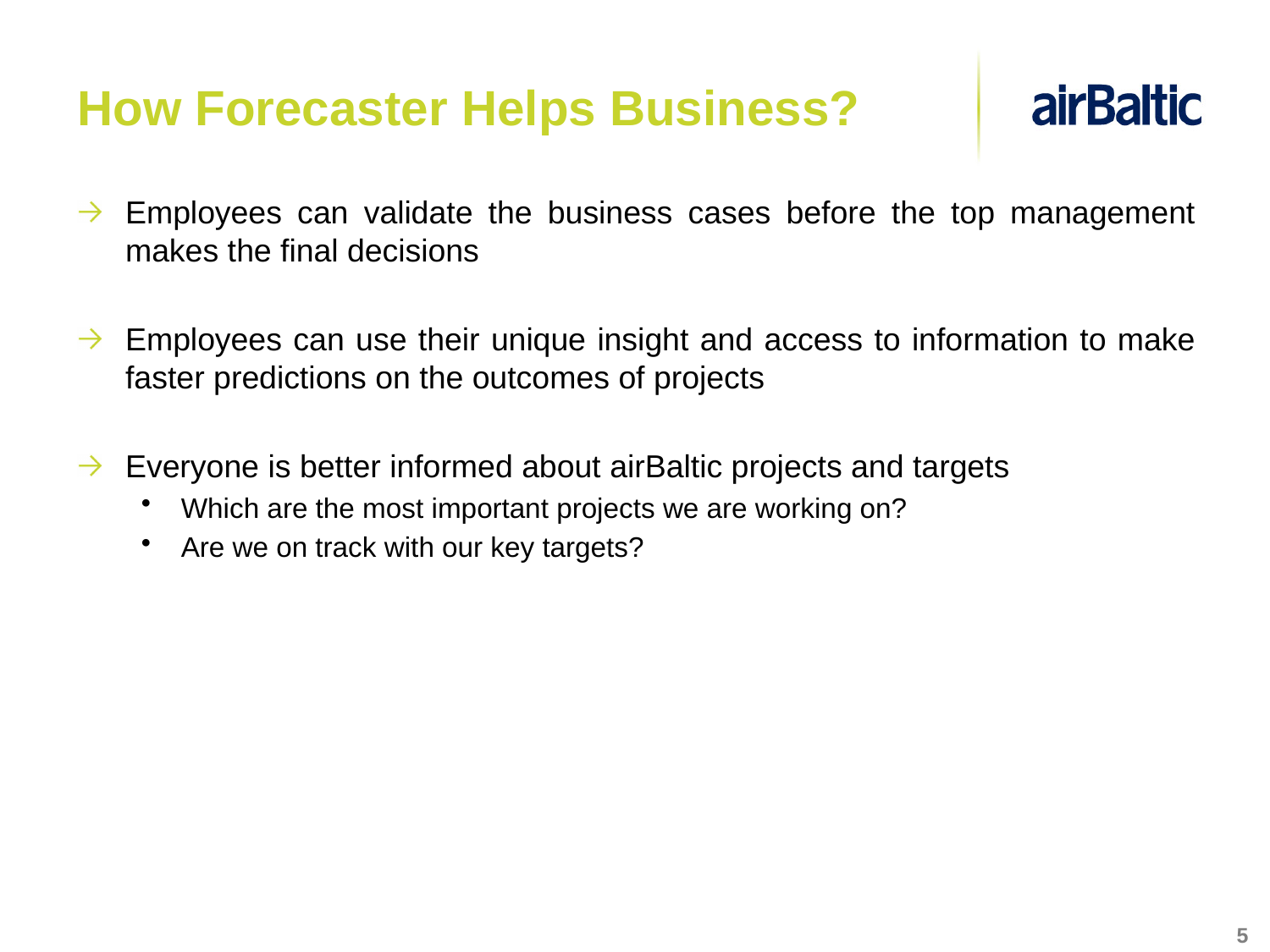

How Forecaster Helps Business?
Employees can validate the business cases before the top management makes the final decisions

Employees can use their unique insight and access to information to make faster predictions on the outcomes of projects

Everyone is better informed about airBaltic projects and targets
Which are the most important projects we are working on?
Are we on track with our key targets?